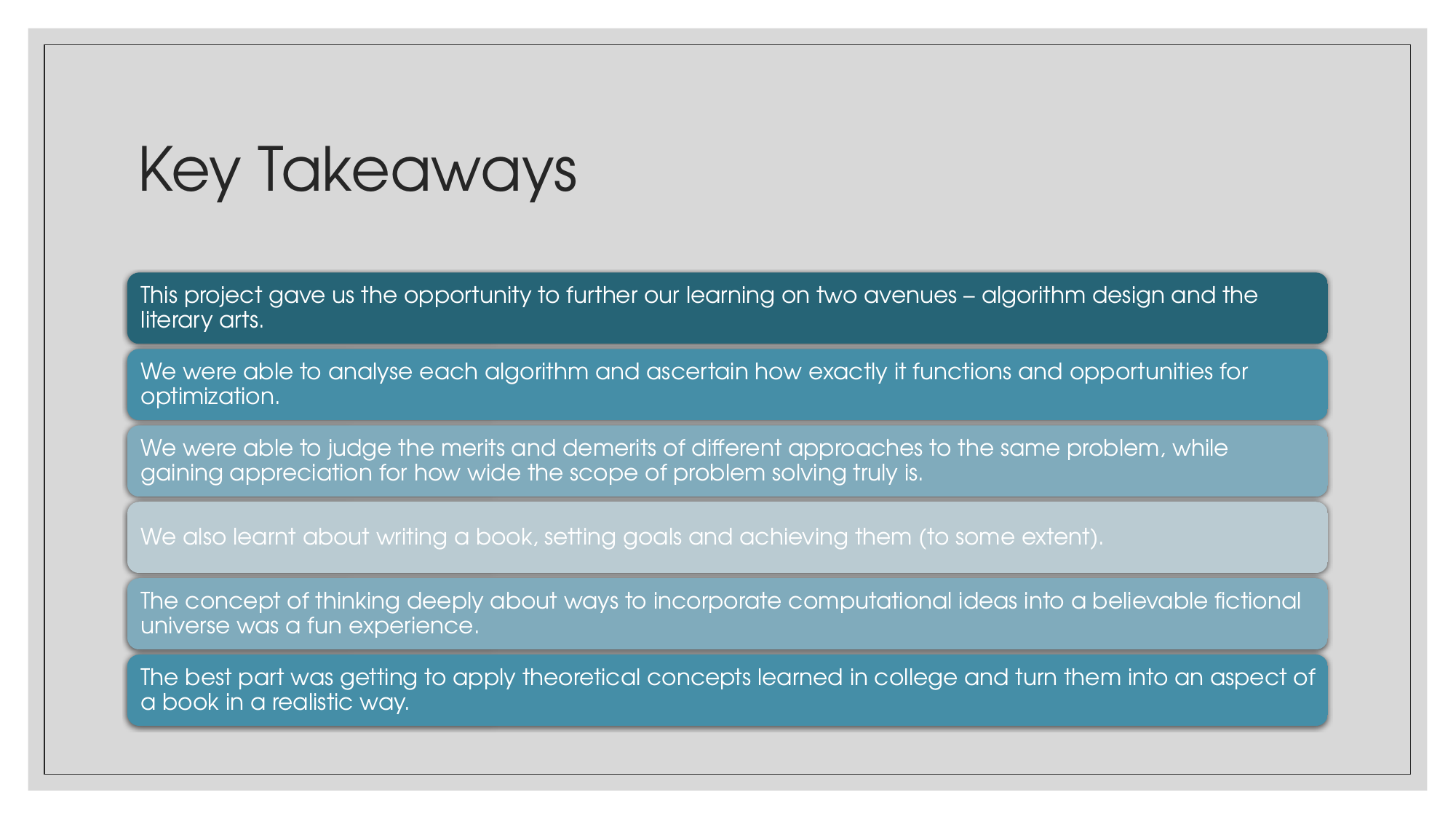

Key Takeaways
This project gave us the opportunity to further our learning on two avenues – algorithm design and the literary arts.
We were able to analyse each algorithm and ascertain how exactly it functions and opportunities for optimization.
We were able to judge the merits and demerits of different approaches to the same problem, while gaining appreciation for how wide the scope of problem solving truly is.
We also learnt about writing a book, setting goals and achieving them (to some extent).
The concept of thinking deeply about ways to incorporate computational ideas into a believable fictional universe was a fun experience.
The best part was getting to apply theoretical concepts learned in college and turn them into an aspect of a book in a realistic way.